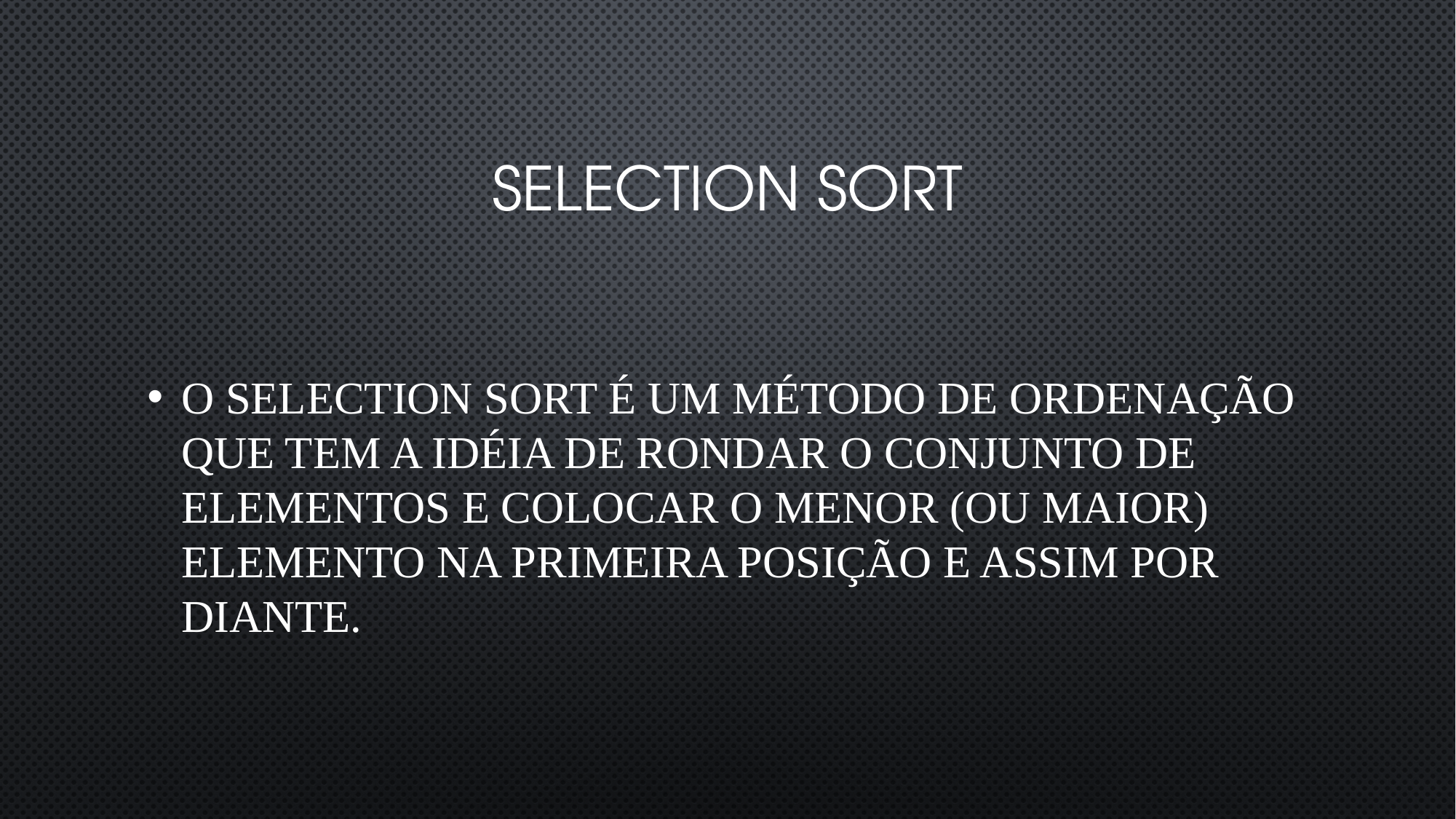

# SELECTION SORT
O Selection Sort é um método de ordenação que tem a idéia de rondar o conjunto de elementos e colocar o menor (ou maior) elemento na primeira posição e assim por diante.